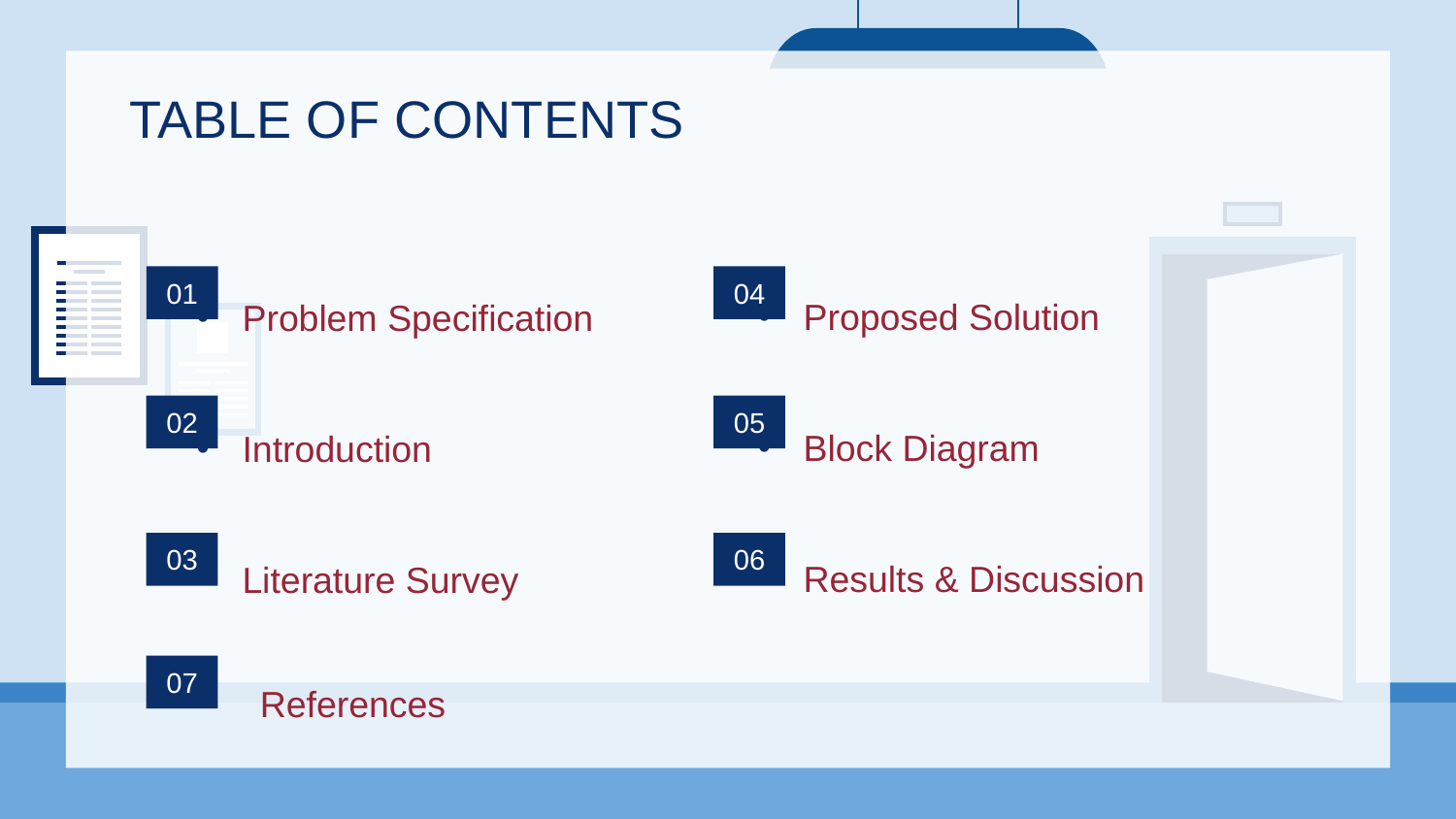

# TABLE OF CONTENTS
Proposed Solution
Block Diagram
Results & Discussion
Problem Specification
Introduction
Literature Survey
01
04
02
05
03
06
References
07